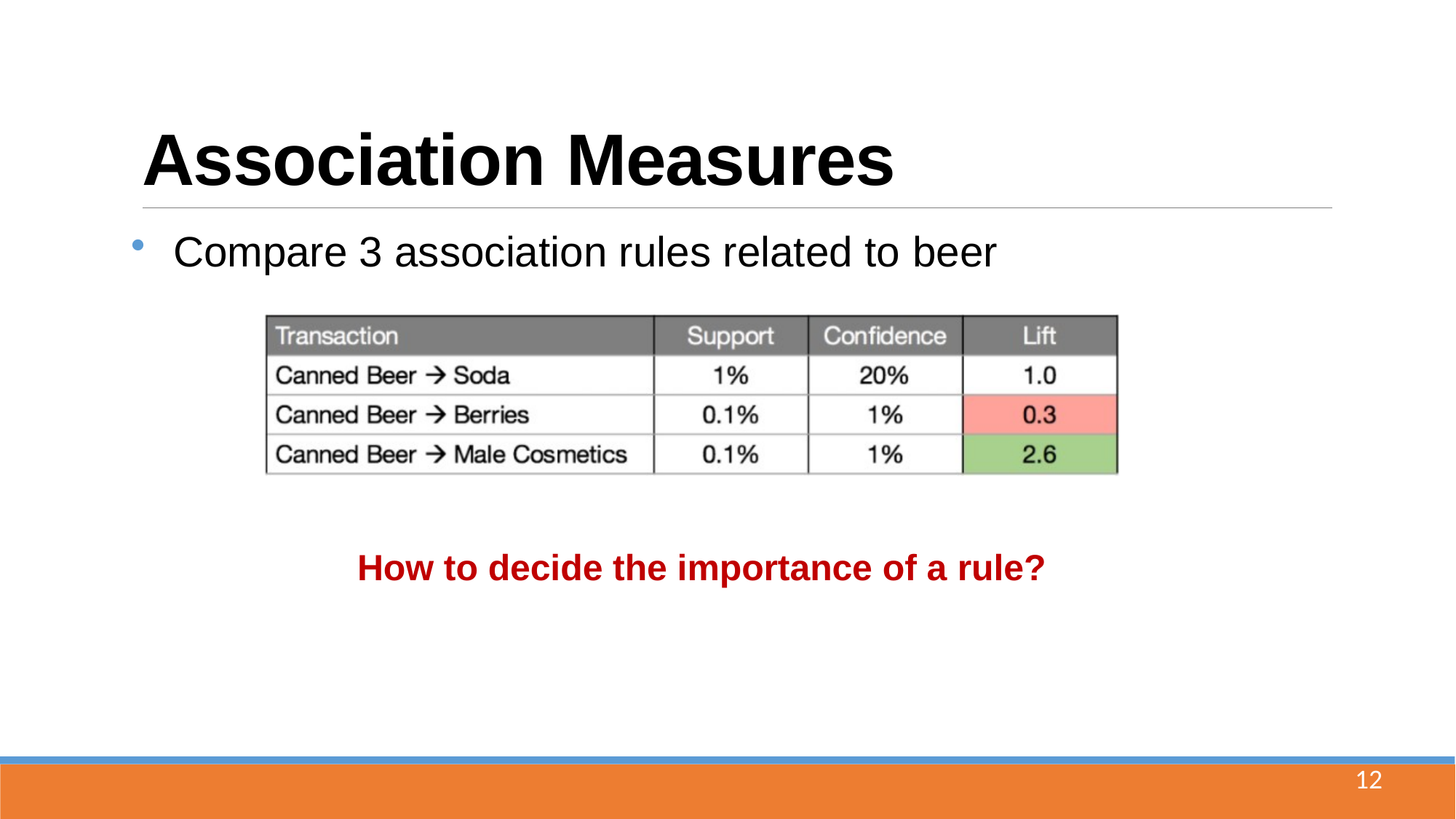

# Association Measures
Compare 3 association rules related to beer

How to decide the importance of a rule?
12